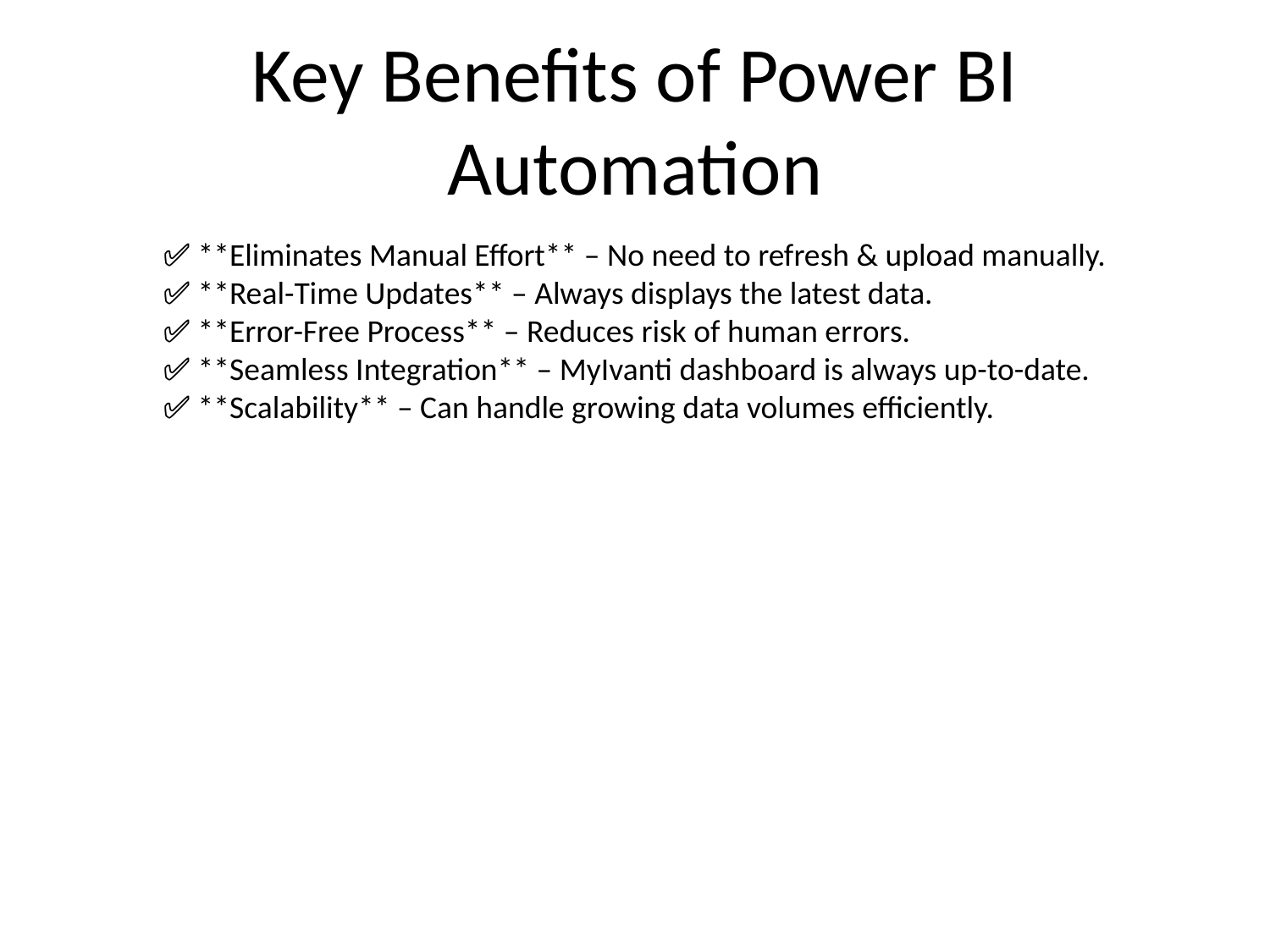

# Key Benefits of Power BI Automation

✅ **Eliminates Manual Effort** – No need to refresh & upload manually.
✅ **Real-Time Updates** – Always displays the latest data.
✅ **Error-Free Process** – Reduces risk of human errors.
✅ **Seamless Integration** – MyIvanti dashboard is always up-to-date.
✅ **Scalability** – Can handle growing data volumes efficiently.